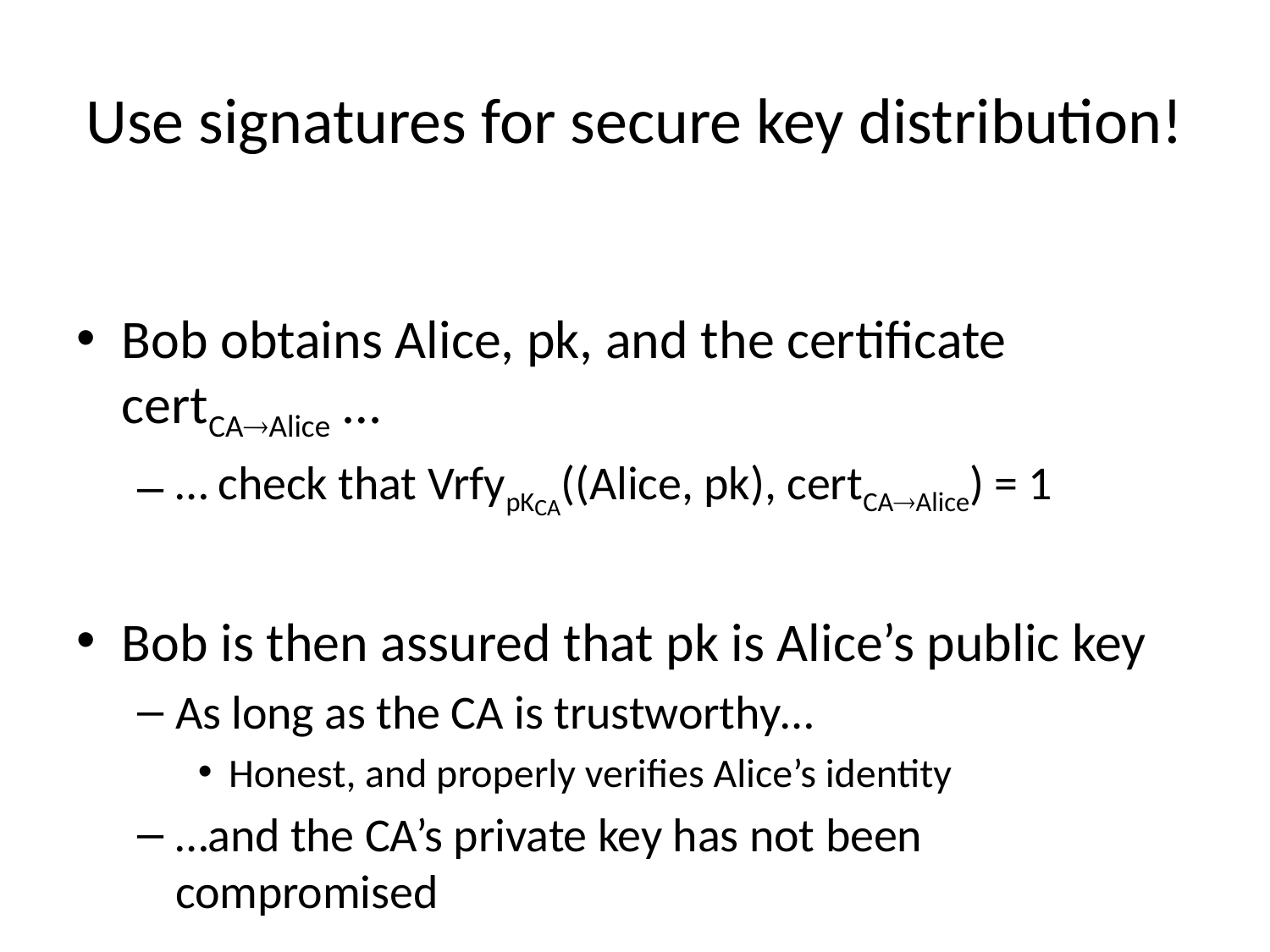

# Use signatures for secure key distribution!

Bob obtains Alice, pk, and the certificate certCA→Alice …
… check that VrfypKCA((Alice, pk), certCA→Alice) = 1

Bob is then assured that pk is Alice’s public key
As long as the CA is trustworthy…
Honest, and properly verifies Alice’s identity
…and the CA’s private key has not been compromised